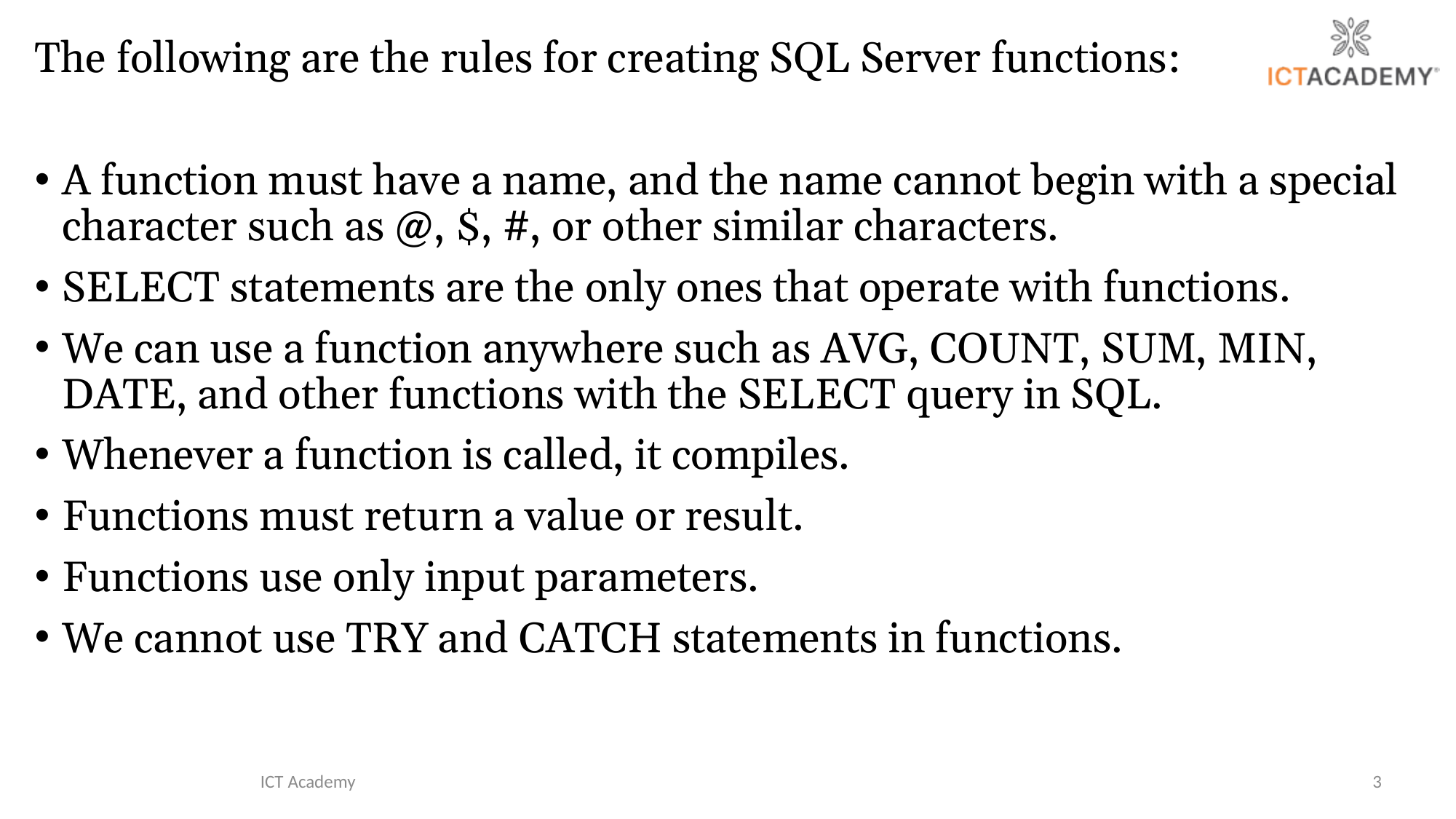

The following are the rules for creating SQL Server functions:

A function must have a name, and the name cannot begin with a special character such as @, $, #, or other similar characters.
SELECT statements are the only ones that operate with functions.
We can use a function anywhere such as AVG, COUNT, SUM, MIN, DATE, and other functions with the SELECT query in SQL.
Whenever a function is called, it compiles.
Functions must return a value or result.
Functions use only input parameters.
We cannot use TRY and CATCH statements in functions.
ICT Academy
3